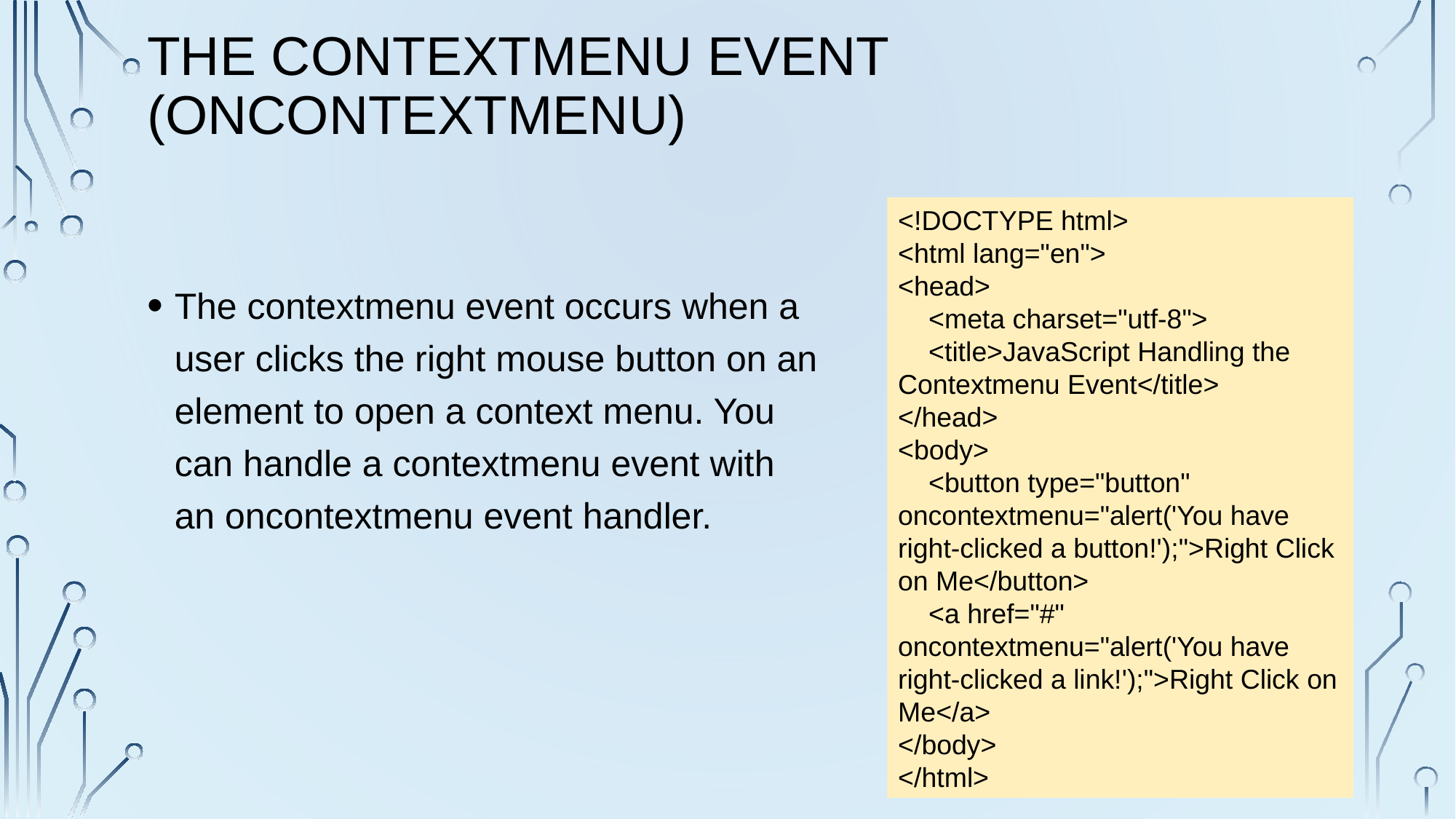

# The Contextmenu Event (oncontextmenu)
<!DOCTYPE html>
<html lang="en">
<head>
    <meta charset="utf-8">
    <title>JavaScript Handling the Contextmenu Event</title>
</head>
<body>
    <button type="button" oncontextmenu="alert('You have right-clicked a button!');">Right Click on Me</button>
    <a href="#" oncontextmenu="alert('You have right-clicked a link!');">Right Click on Me</a>
</body>
</html>
The contextmenu event occurs when a user clicks the right mouse button on an element to open a context menu. You can handle a contextmenu event with an oncontextmenu event handler.